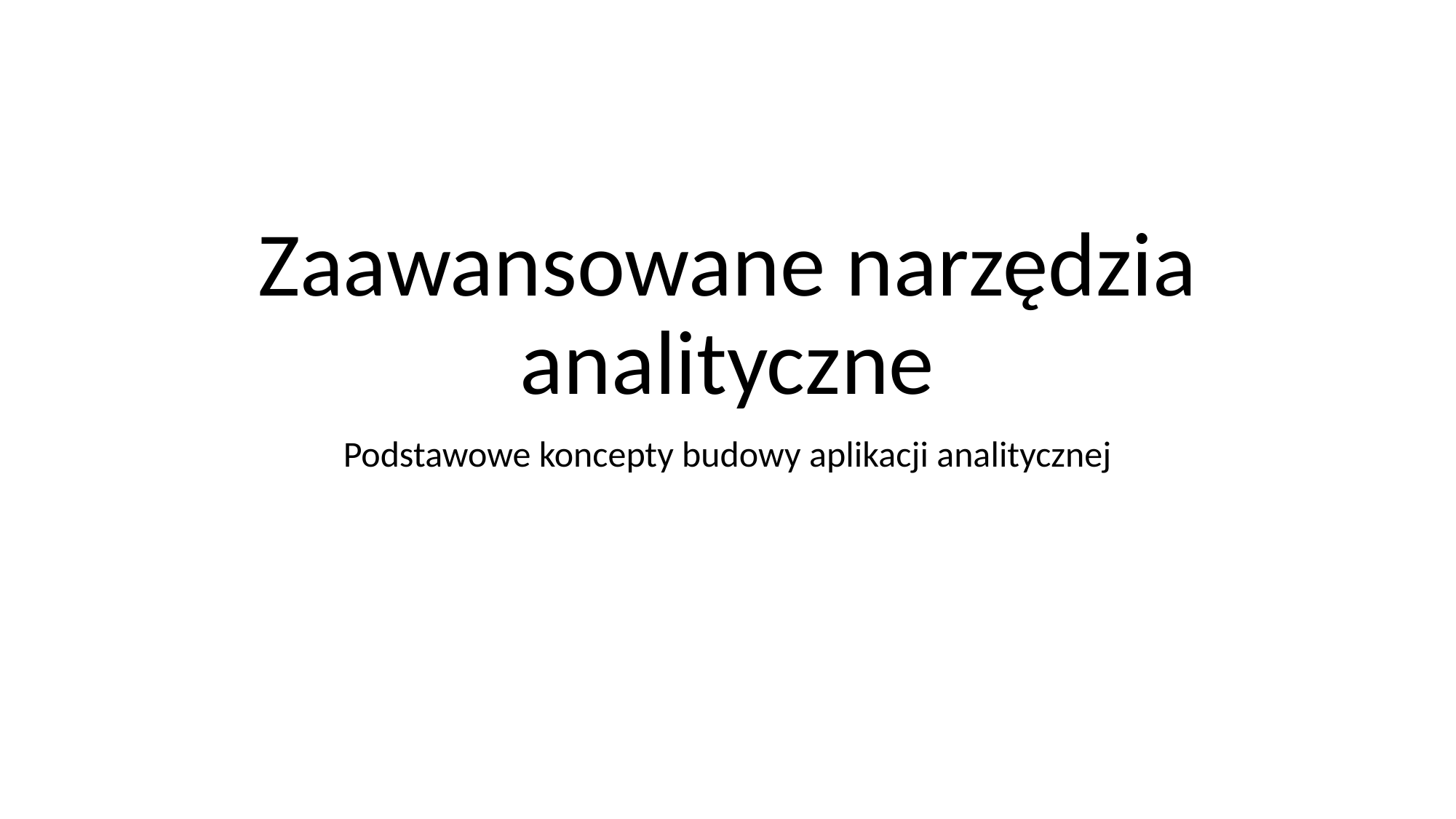

# Zaawansowane narzędzia analityczne
Podstawowe koncepty budowy aplikacji analitycznej